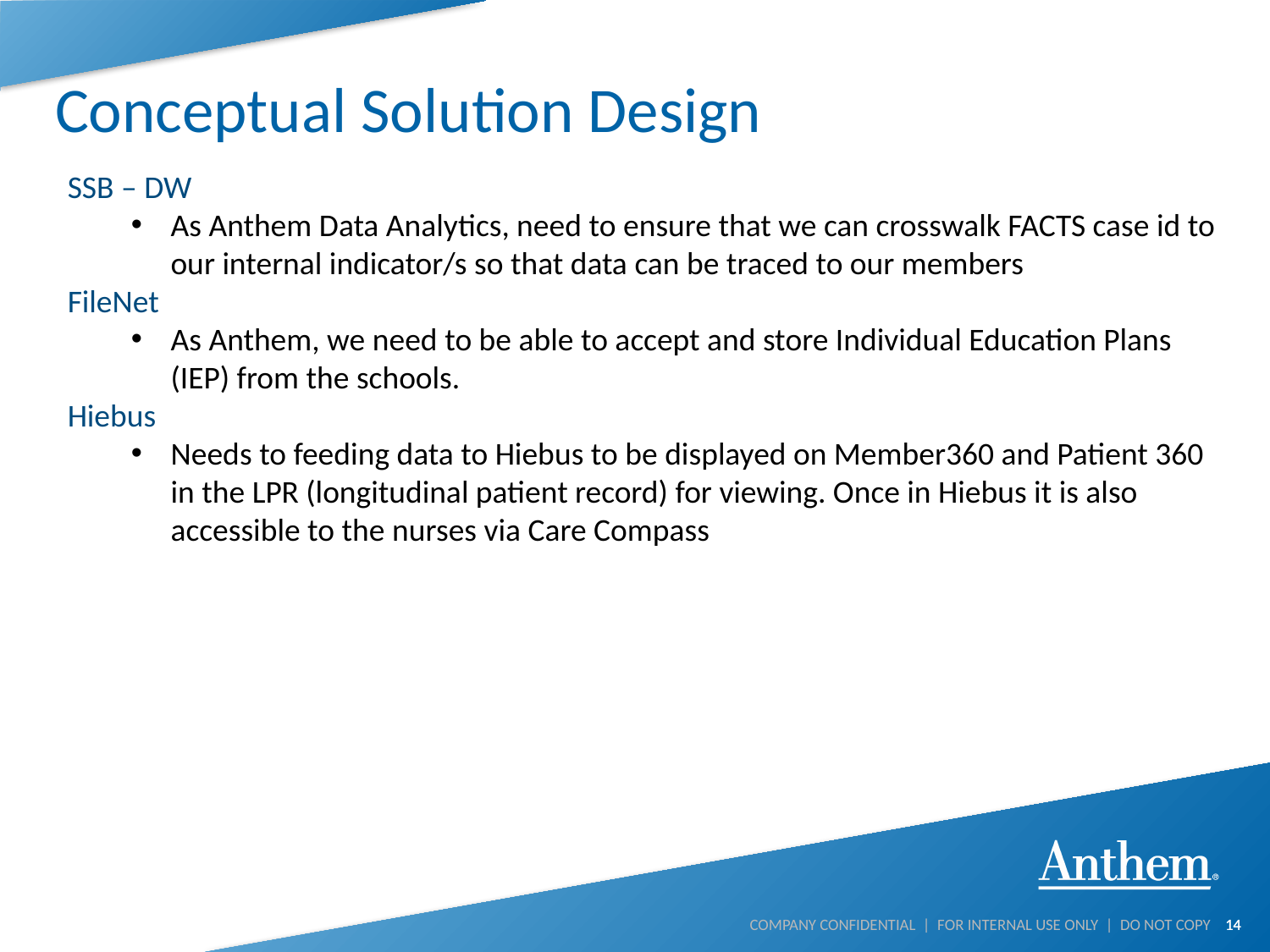

# Conceptual Solution Design
SSB – DW
As Anthem Data Analytics, need to ensure that we can crosswalk FACTS case id to our internal indicator/s so that data can be traced to our members
FileNet
As Anthem, we need to be able to accept and store Individual Education Plans (IEP) from the schools.
Hiebus
Needs to feeding data to Hiebus to be displayed on Member360 and Patient 360 in the LPR (longitudinal patient record) for viewing. Once in Hiebus it is also accessible to the nurses via Care Compass
14
COMPANY CONFIDENTIAL  |  FOR INTERNAL USE ONLY  |  DO NOT COPY